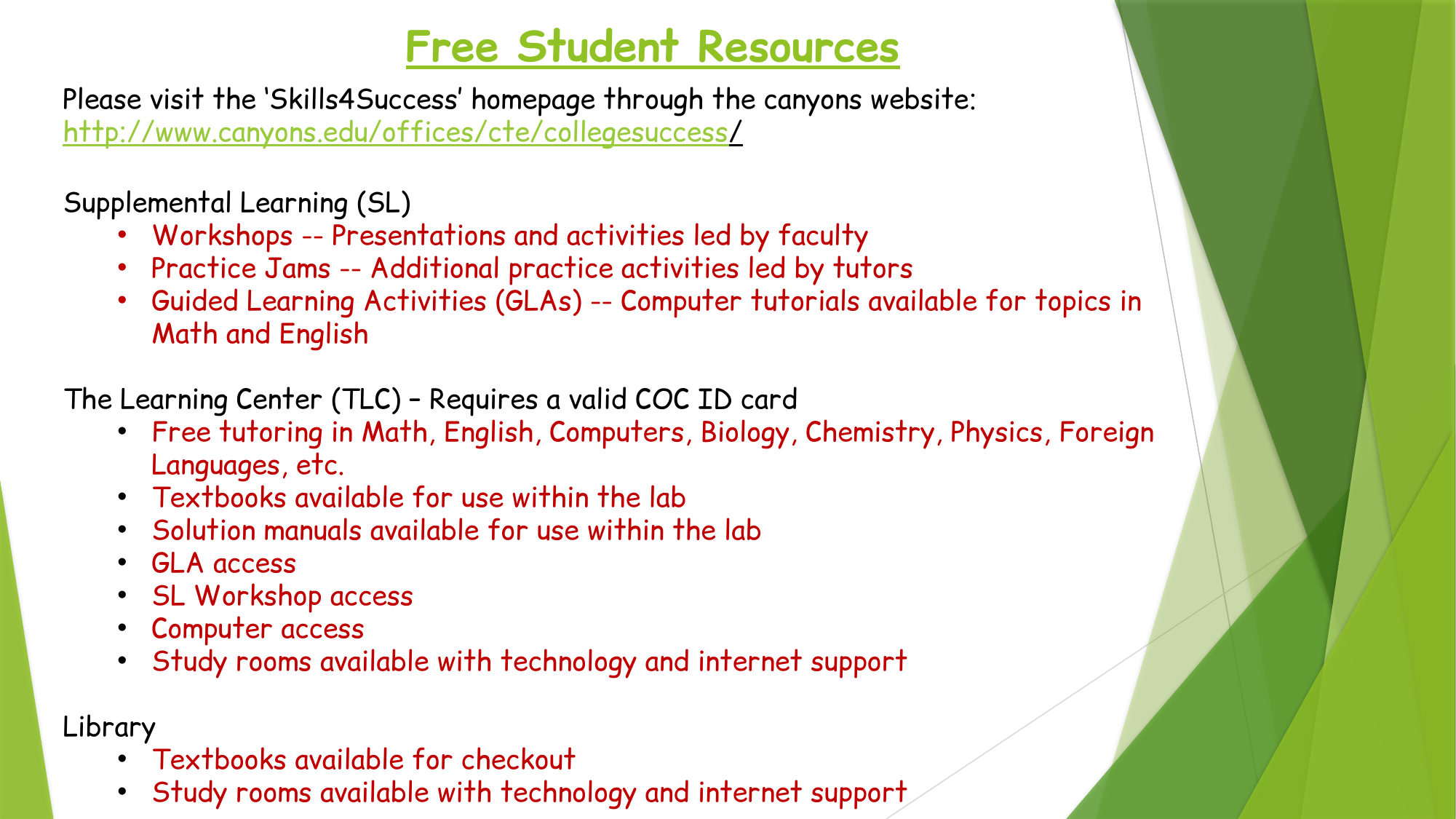

Free Student Resources
Please visit the ‘Skills4Success’ homepage through the canyons website:
http://www.canyons.edu/offices/cte/collegesuccess/

Supplemental Learning (SL)
Workshops -- Presentations and activities led by faculty
Practice Jams -- Additional practice activities led by tutors
Guided Learning Activities (GLAs) -- Computer tutorials available for topics in Math and English

The Learning Center (TLC) – Requires a valid COC ID card
Free tutoring in Math, English, Computers, Biology, Chemistry, Physics, Foreign Languages, etc.
Textbooks available for use within the lab
Solution manuals available for use within the lab
GLA access
SL Workshop access
Computer access
Study rooms available with technology and internet support

Library
Textbooks available for checkout
Study rooms available with technology and internet support